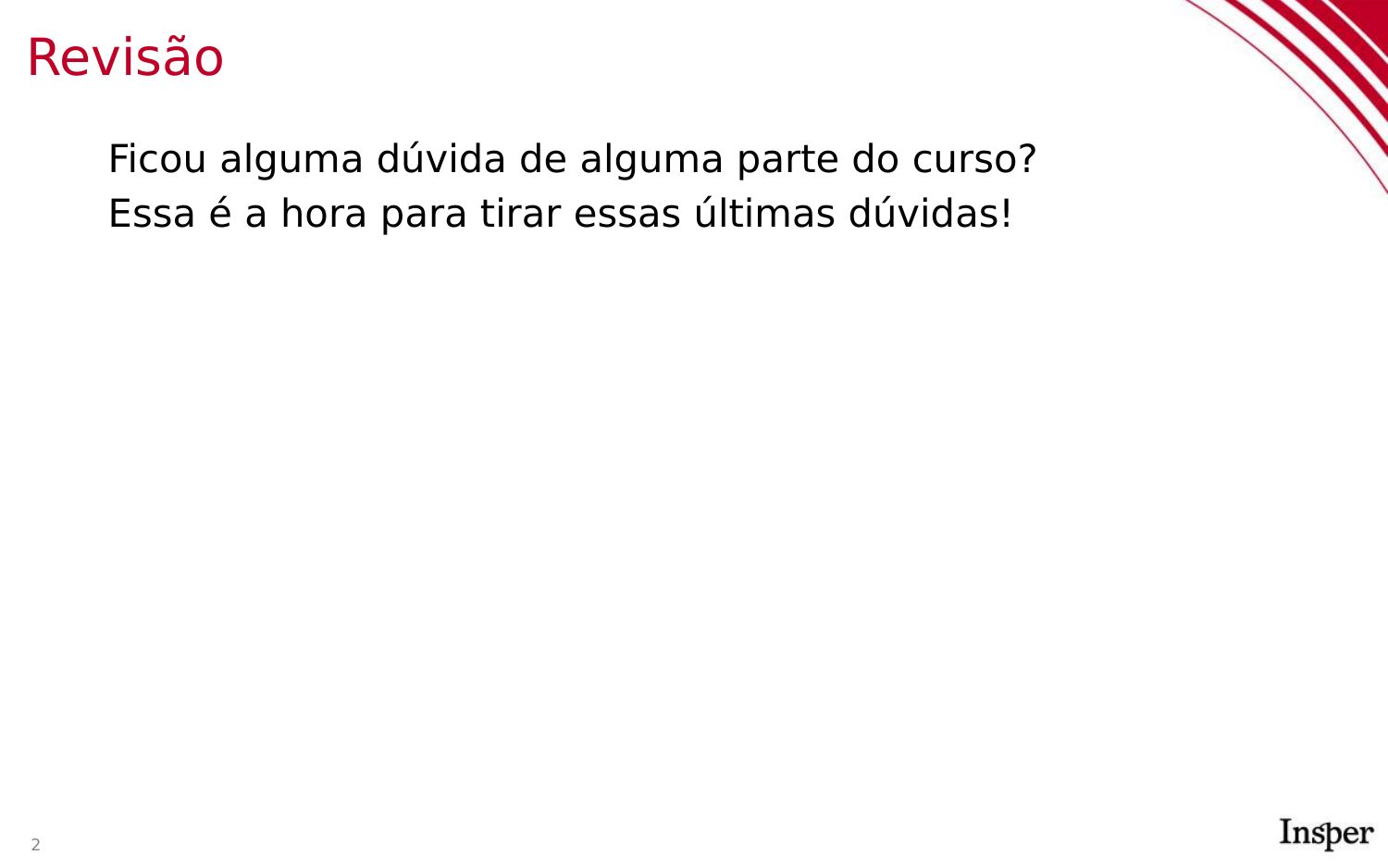

# Revisão
Ficou alguma dúvida de alguma parte do curso?
Essa é a hora para tirar essas últimas dúvidas!
2